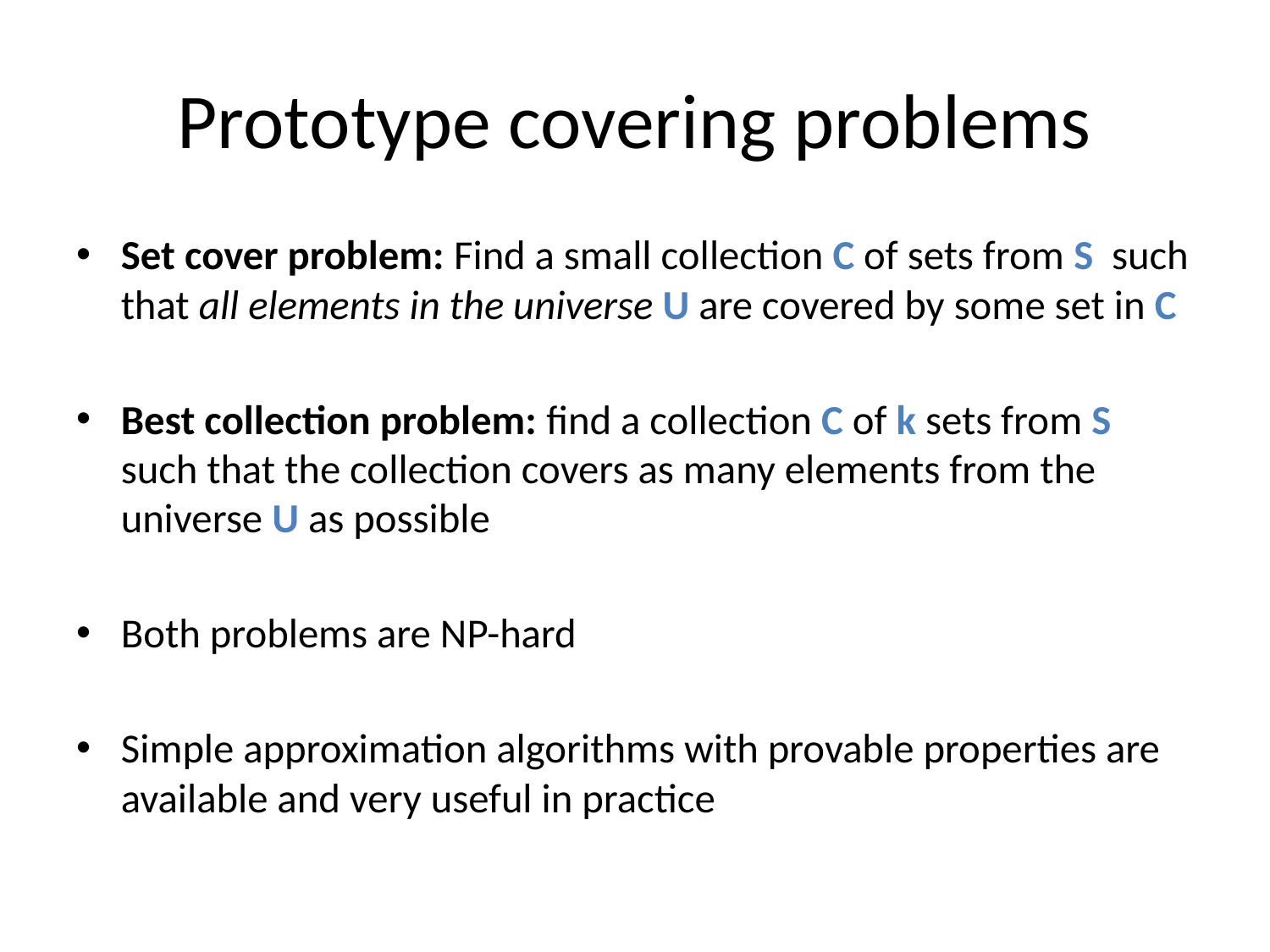

# Prototype covering problems
Set cover problem: Find a small collection C of sets from S  such that all elements in the universe U are covered by some set in C

Best collection problem: find a collection C of k sets from S such that the collection covers as many elements from the universe U as possible

Both problems are NP-hard

Simple approximation algorithms with provable properties are available and very useful in practice